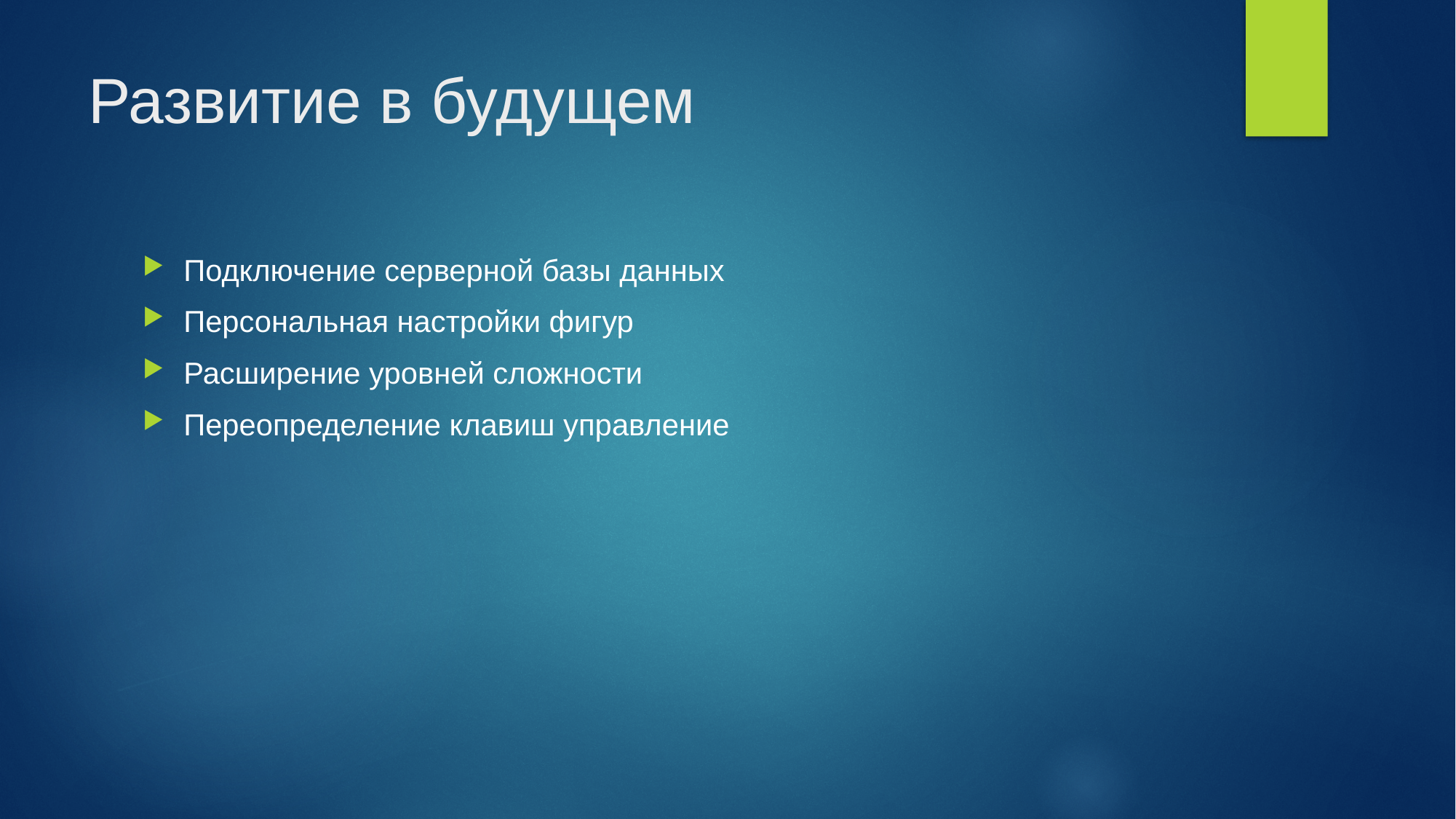

# Развитие в будущем
Подключение серверной базы данных
Персональная настройки фигур
Расширение уровней сложности
Переопределение клавиш управление